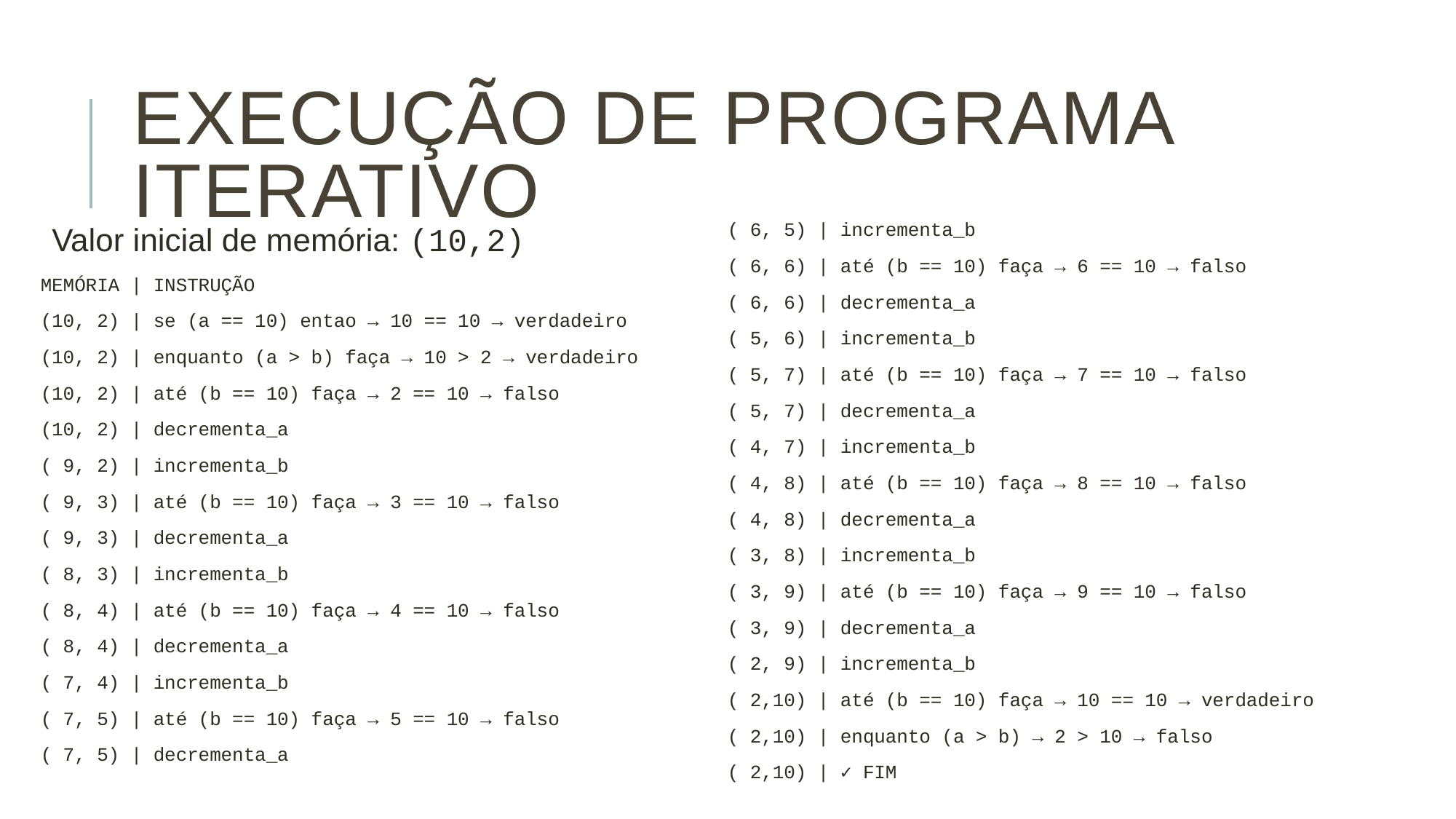

# Execução de Programa Iterativo
Valor inicial de memória: (10,2)
MEMÓRIA | INSTRUÇÃO
(10, 2) | se (a == 10) entao → 10 == 10 → verdadeiro
(10, 2) | enquanto (a > b) faça → 10 > 2 → verdadeiro
(10, 2) | até (b == 10) faça → 2 == 10 → falso
(10, 2) | decrementa_a
( 9, 2) | incrementa_b
( 9, 3) | até (b == 10) faça → 3 == 10 → falso
( 9, 3) | decrementa_a
( 8, 3) | incrementa_b
( 8, 4) | até (b == 10) faça → 4 == 10 → falso
( 8, 4) | decrementa_a
( 7, 4) | incrementa_b
( 7, 5) | até (b == 10) faça → 5 == 10 → falso
( 7, 5) | decrementa_a
( 6, 5) | incrementa_b
( 6, 6) | até (b == 10) faça → 6 == 10 → falso
( 6, 6) | decrementa_a
( 5, 6) | incrementa_b
( 5, 7) | até (b == 10) faça → 7 == 10 → falso
( 5, 7) | decrementa_a
( 4, 7) | incrementa_b
( 4, 8) | até (b == 10) faça → 8 == 10 → falso
( 4, 8) | decrementa_a
( 3, 8) | incrementa_b
( 3, 9) | até (b == 10) faça → 9 == 10 → falso
( 3, 9) | decrementa_a
( 2, 9) | incrementa_b
( 2,10) | até (b == 10) faça → 10 == 10 → verdadeiro
( 2,10) | enquanto (a > b) → 2 > 10 → falso
( 2,10) | ✓ FIM